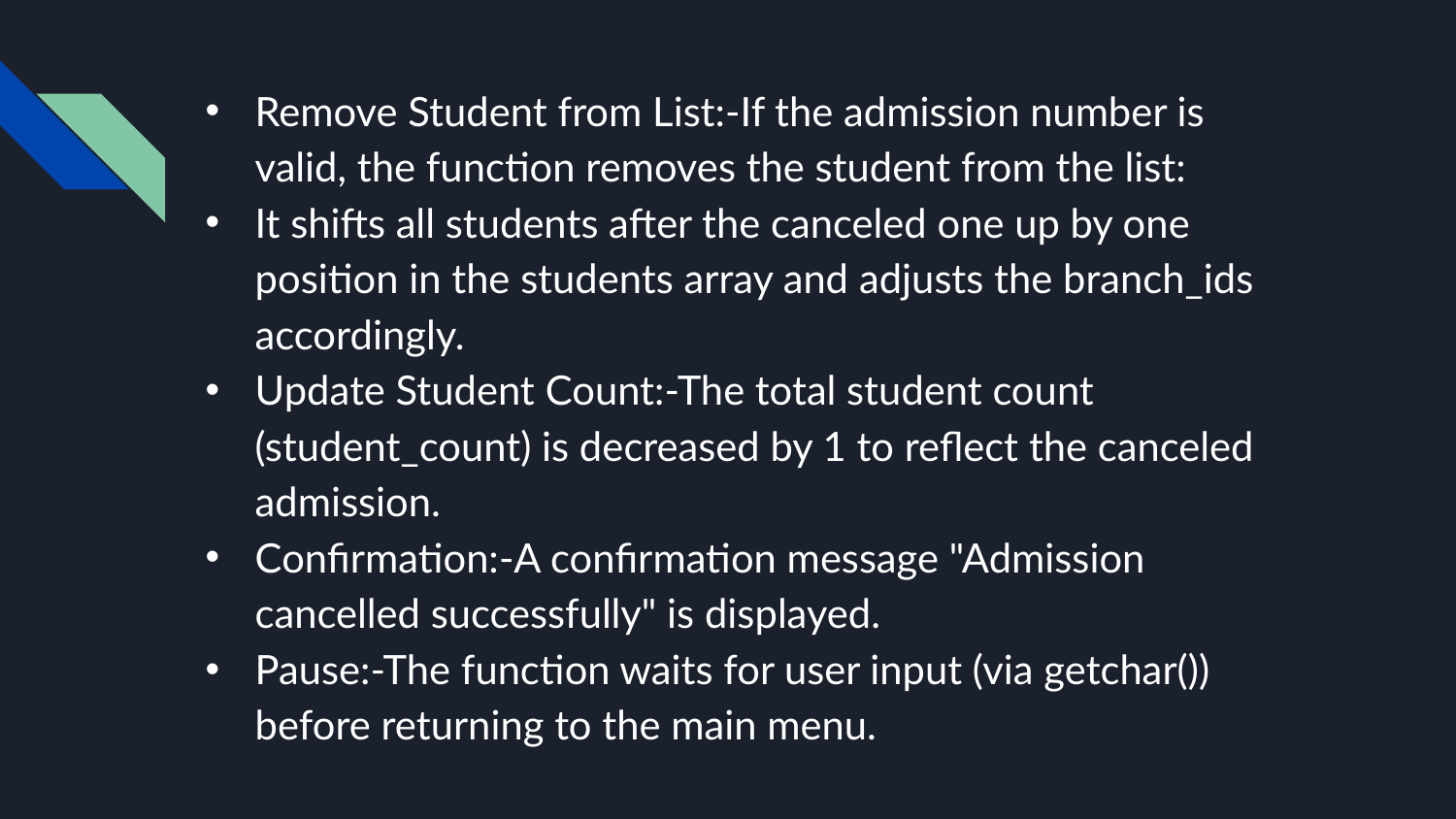

Remove Student from List:-If the admission number is valid, the function removes the student from the list:
It shifts all students after the canceled one up by one position in the students array and adjusts the branch_ids accordingly.
Update Student Count:-The total student count (student_count) is decreased by 1 to reflect the canceled admission.
Confirmation:-A confirmation message "Admission cancelled successfully" is displayed.
Pause:-The function waits for user input (via getchar()) before returning to the main menu.